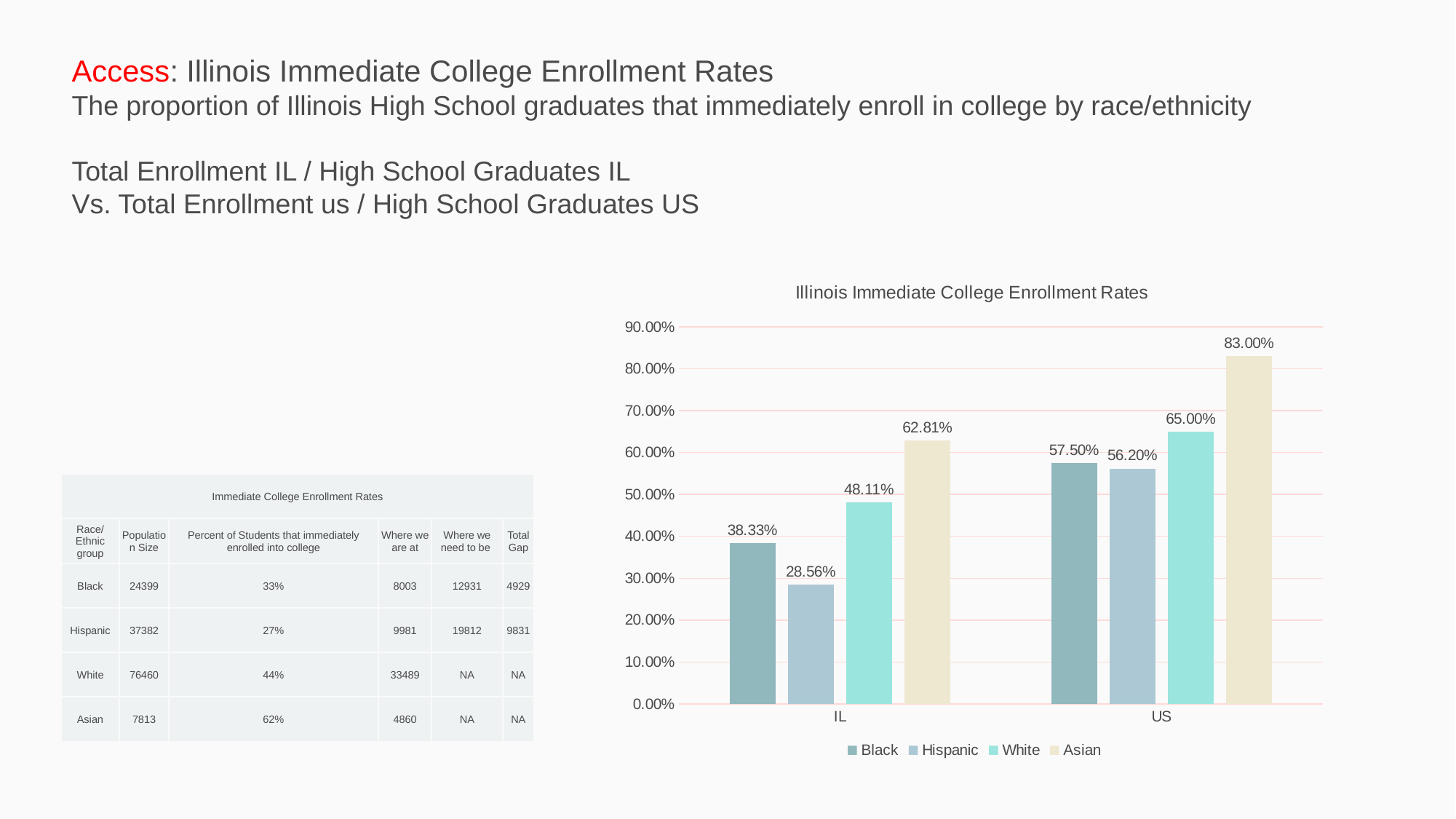

Access: Illinois Immediate College Enrollment Rates
The proportion of Illinois High School graduates that immediately enroll in college by race/ethnicity

Total Enrollment IL / High School Graduates IL
Vs. Total Enrollment us / High School Graduates US

### Chart: Illinois Immediate College Enrollment Rates

| Category | Black | Hispanic | White | Asian |
|---|---|---|---|---|
| IL | 0.38328544061302683 | 0.2856120872202827 | 0.4810670267474933 | 0.6280692685448437 |
| US | 0.575 | 0.562 | 0.65 | 0.83 |
| Immediate College Enrollment Rates |  |  |  |  |  |
| --- | --- | --- | --- | --- | --- |
| Race/Ethnic group | Population Size | Percent of Students that immediately enrolled into college | Where we are at | Where we need to be | Total Gap |
| Black | 24399 | 33% | 8003 | 12931 | 4929 |
| Hispanic | 37382 | 27% | 9981 | 19812 | 9831 |
| White | 76460 | 44% | 33489 | NA | NA |
| Asian | 7813 | 62% | 4860 | NA | NA |